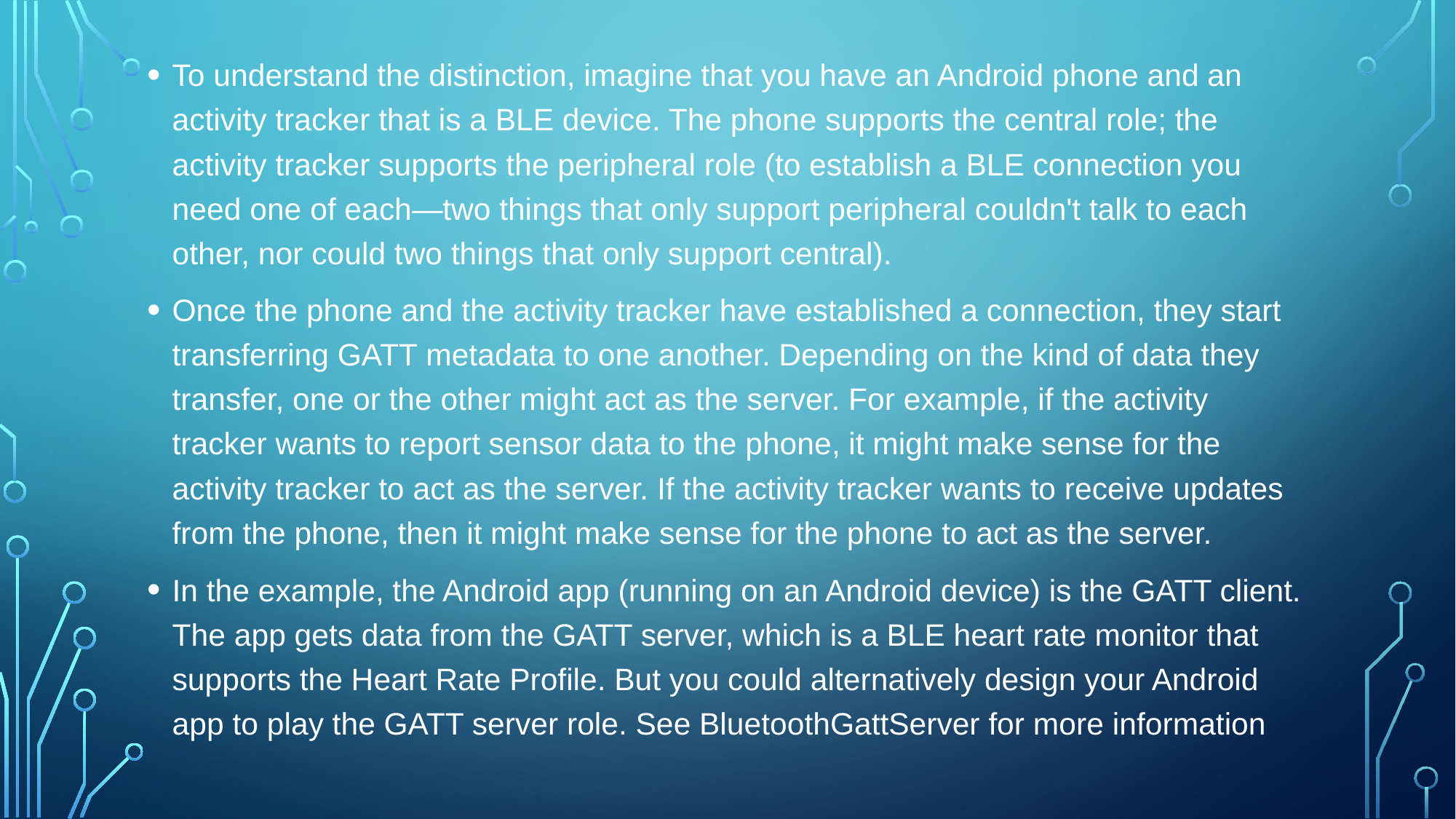

To understand the distinction, imagine that you have an Android phone and an activity tracker that is a BLE device. The phone supports the central role; the activity tracker supports the peripheral role (to establish a BLE connection you need one of each—two things that only support peripheral couldn't talk to each other, nor could two things that only support central).
Once the phone and the activity tracker have established a connection, they start transferring GATT metadata to one another. Depending on the kind of data they transfer, one or the other might act as the server. For example, if the activity tracker wants to report sensor data to the phone, it might make sense for the activity tracker to act as the server. If the activity tracker wants to receive updates from the phone, then it might make sense for the phone to act as the server.
In the example, the Android app (running on an Android device) is the GATT client. The app gets data from the GATT server, which is a BLE heart rate monitor that supports the Heart Rate Profile. But you could alternatively design your Android app to play the GATT server role. See BluetoothGattServer for more information